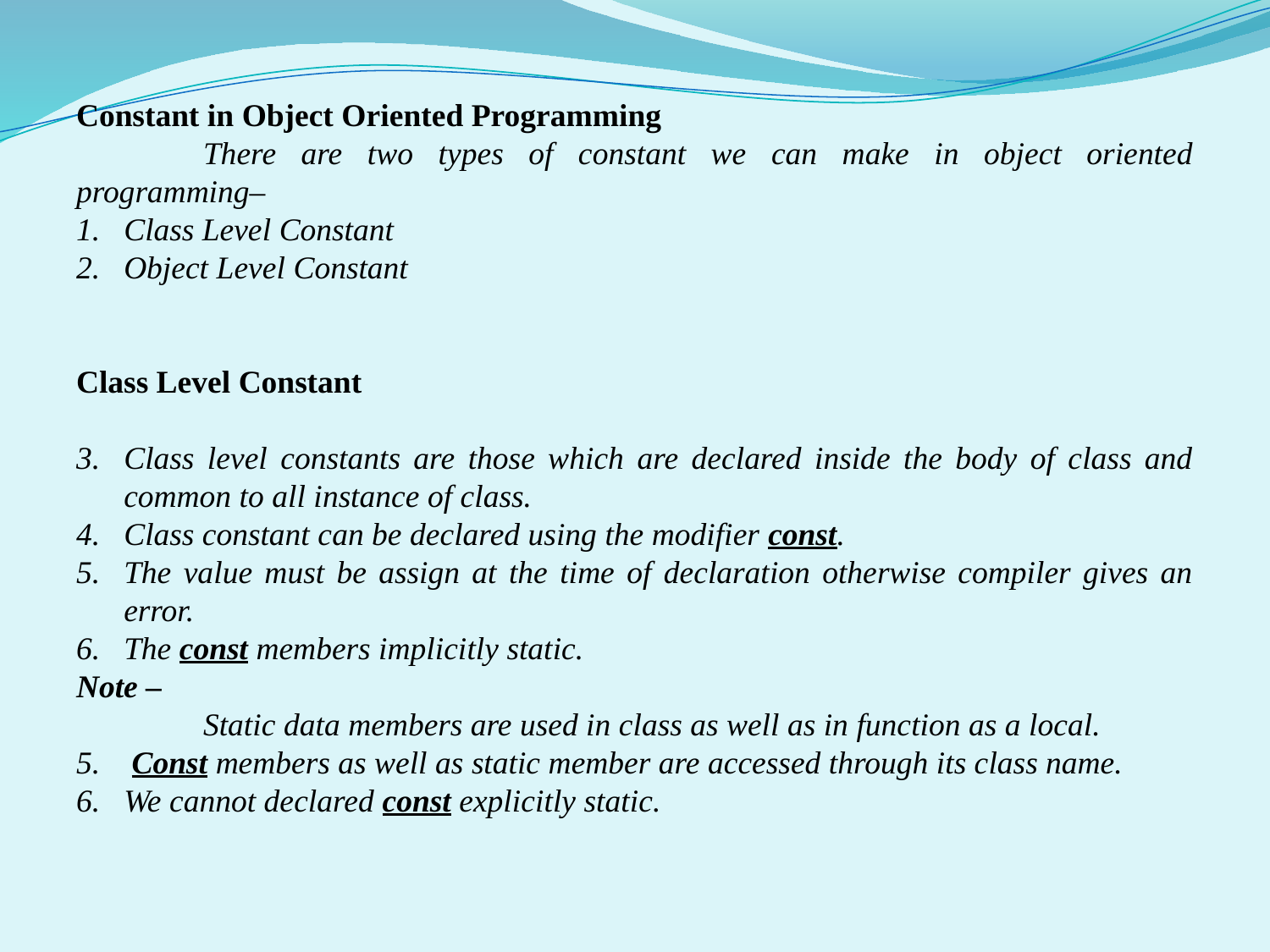

Constant in Object Oriented Programming
	There are two types of constant we can make in object oriented programming–
Class Level Constant
Object Level Constant

Class Level Constant

Class level constants are those which are declared inside the body of class and common to all instance of class.
Class constant can be declared using the modifier const.
The value must be assign at the time of declaration otherwise compiler gives an error.
The const members implicitly static.
Note –
	Static data members are used in class as well as in function as a local.
 Const members as well as static member are accessed through its class name.
We cannot declared const explicitly static.